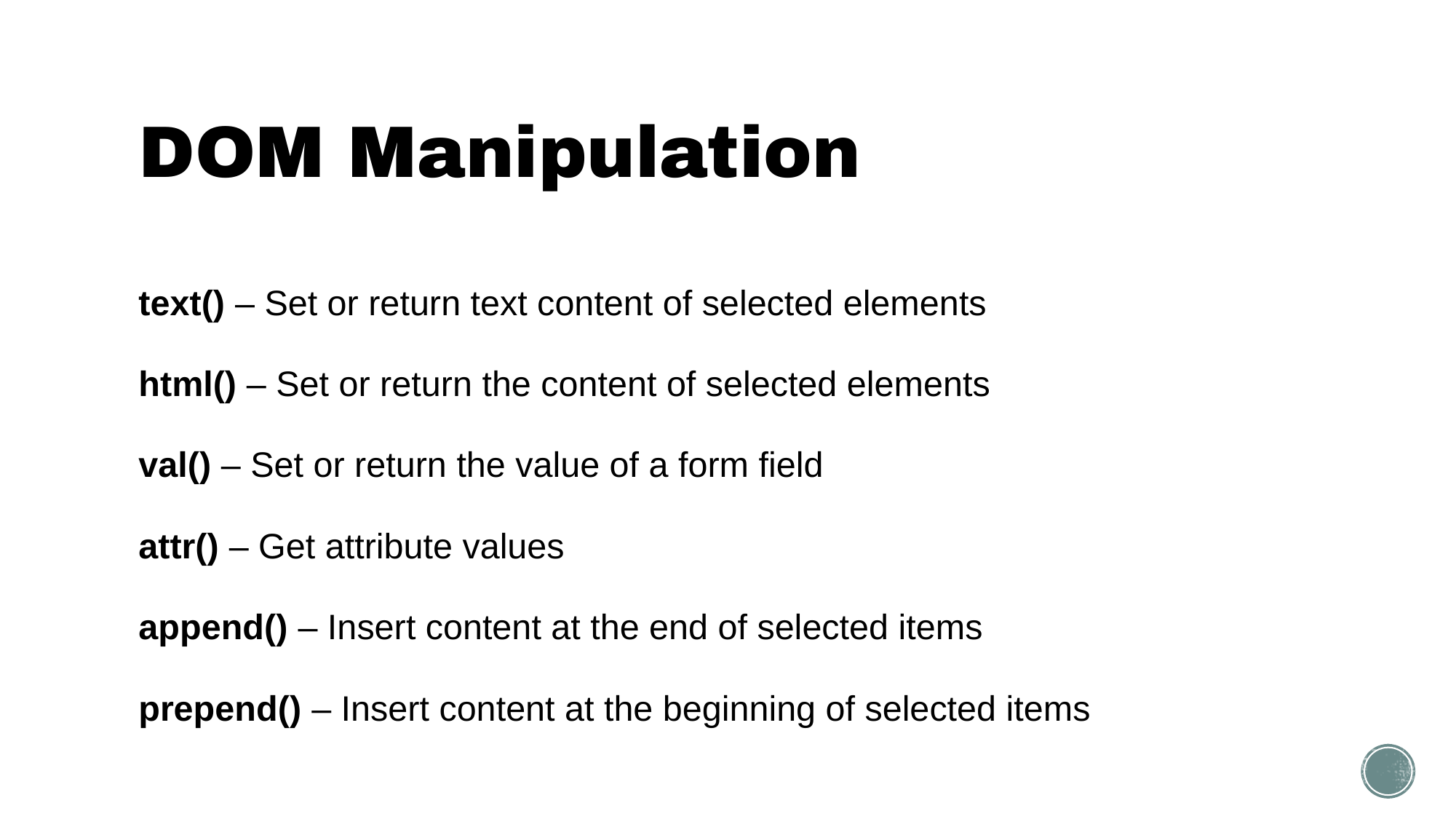

# DOM Manipulation
text() – Set or return text content of selected elements
html() – Set or return the content of selected elements
val() – Set or return the value of a form field
attr() – Get attribute values
append() – Insert content at the end of selected items
prepend() – Insert content at the beginning of selected items